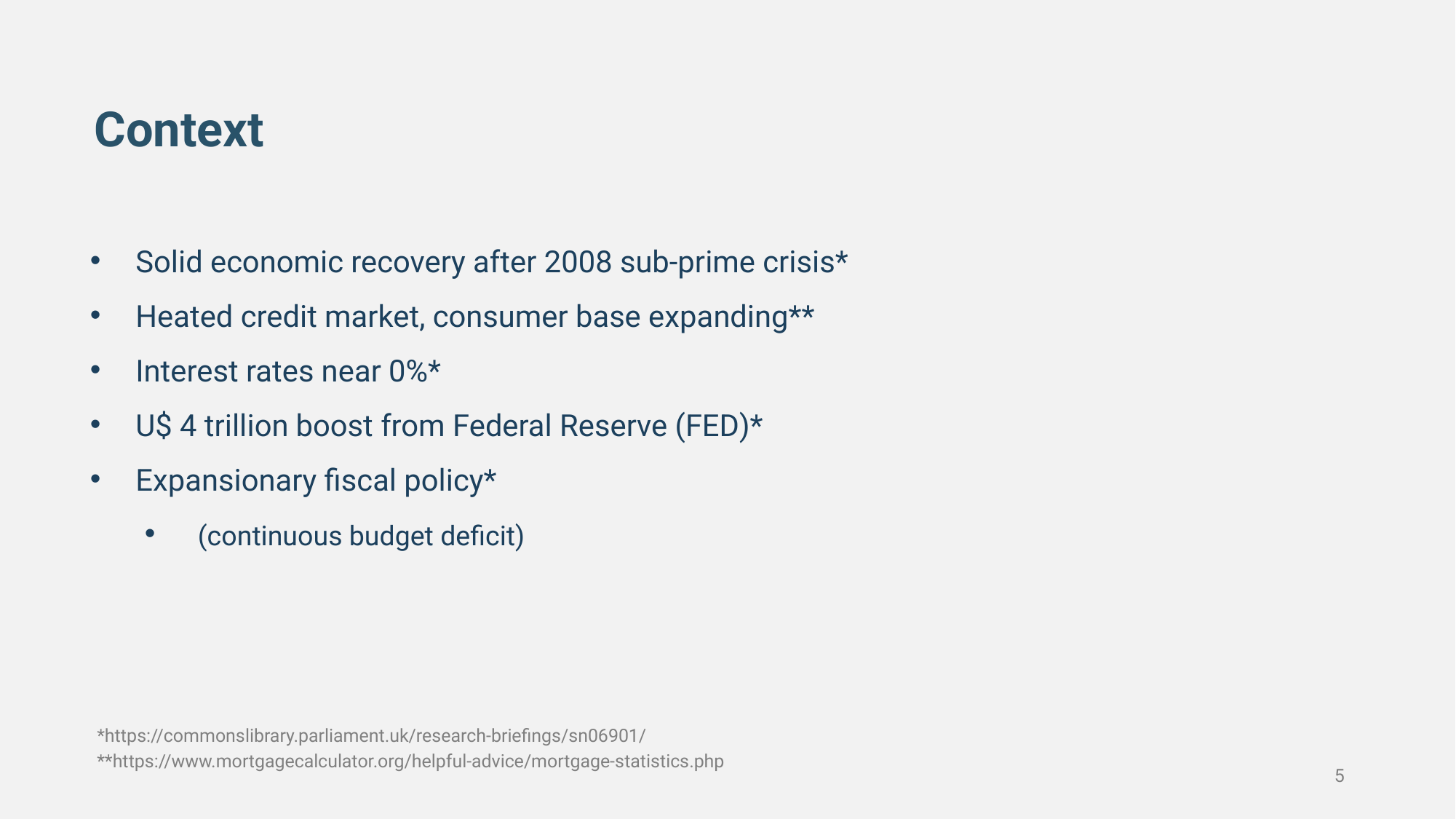

Context
Solid economic recovery after 2008 sub-prime crisis*
Heated credit market, consumer base expanding**
Interest rates near 0%*
U$ 4 trillion boost from Federal Reserve (FED)*
Expansionary fiscal policy*
 (continuous budget deficit)

*https://commonslibrary.parliament.uk/research-briefings/sn06901/
**https://www.mortgagecalculator.org/helpful-advice/mortgage-statistics.php
5